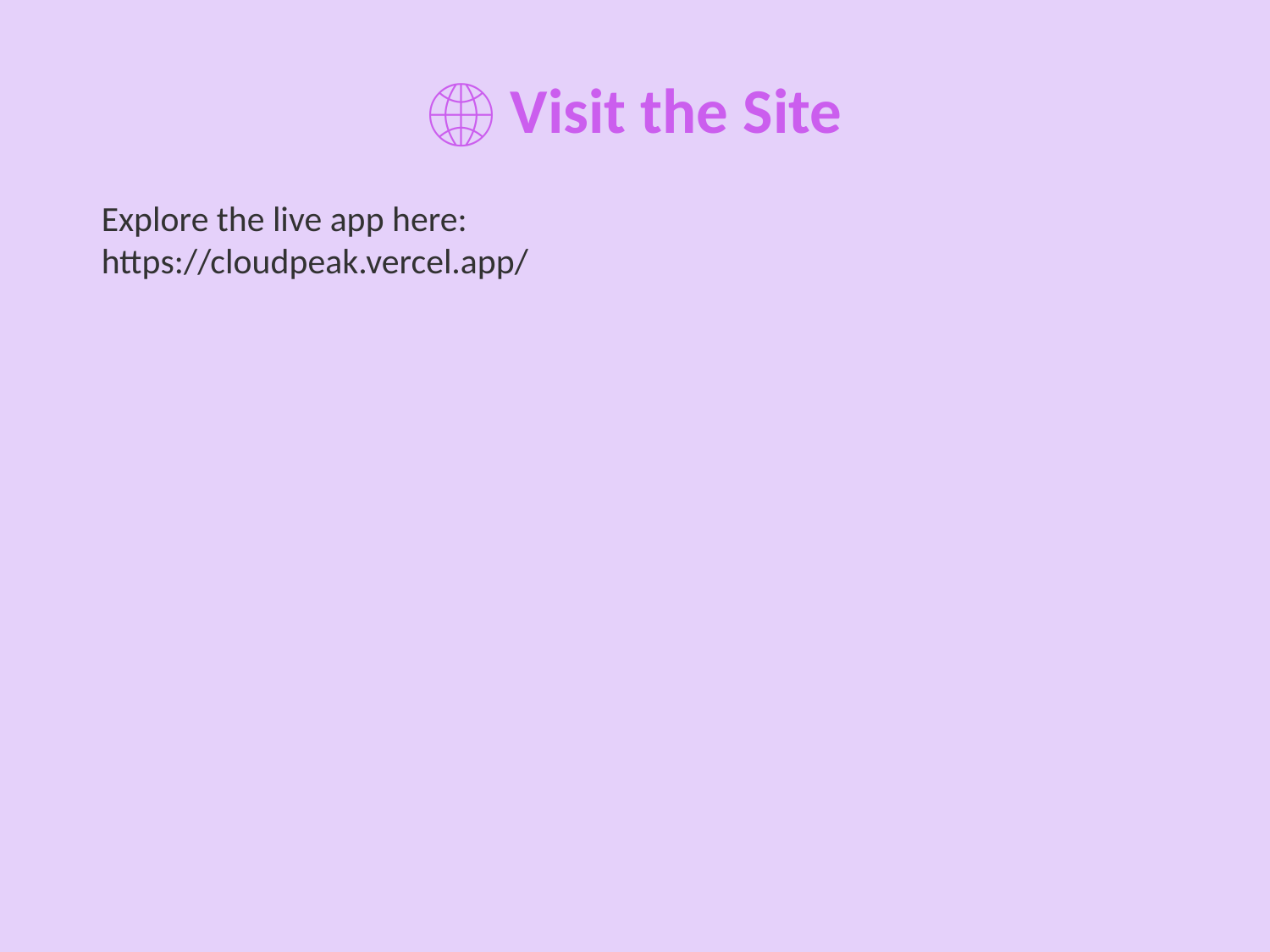

🌐 Visit the Site
Explore the live app here:
https://cloudpeak.vercel.app/